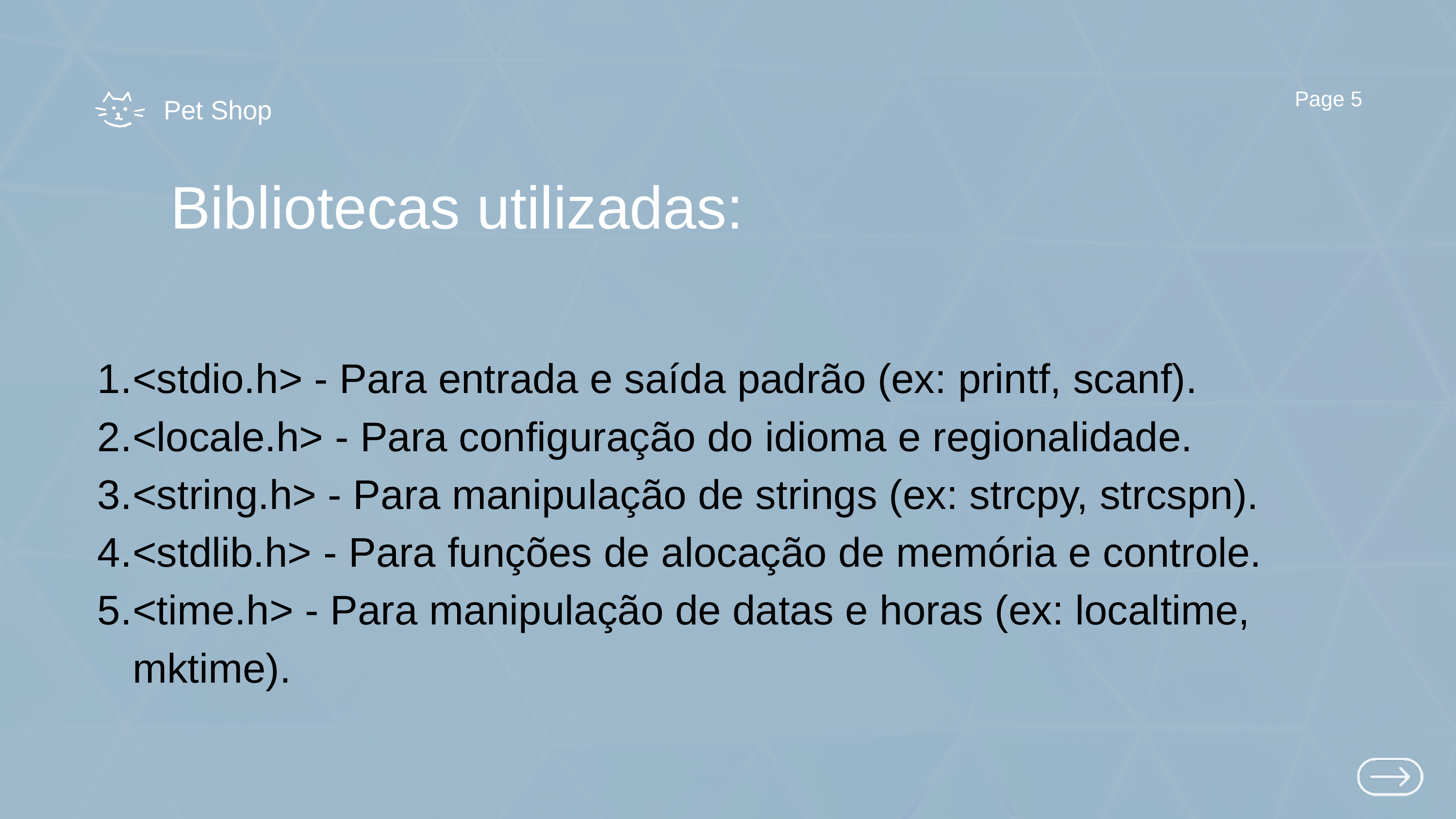

Page 5
Pet Shop
Bibliotecas utilizadas:

<stdio.h> - Para entrada e saída padrão (ex: printf, scanf).
<locale.h> - Para configuração do idioma e regionalidade.
<string.h> - Para manipulação de strings (ex: strcpy, strcspn).
<stdlib.h> - Para funções de alocação de memória e controle.
<time.h> - Para manipulação de datas e horas (ex: localtime, mktime).